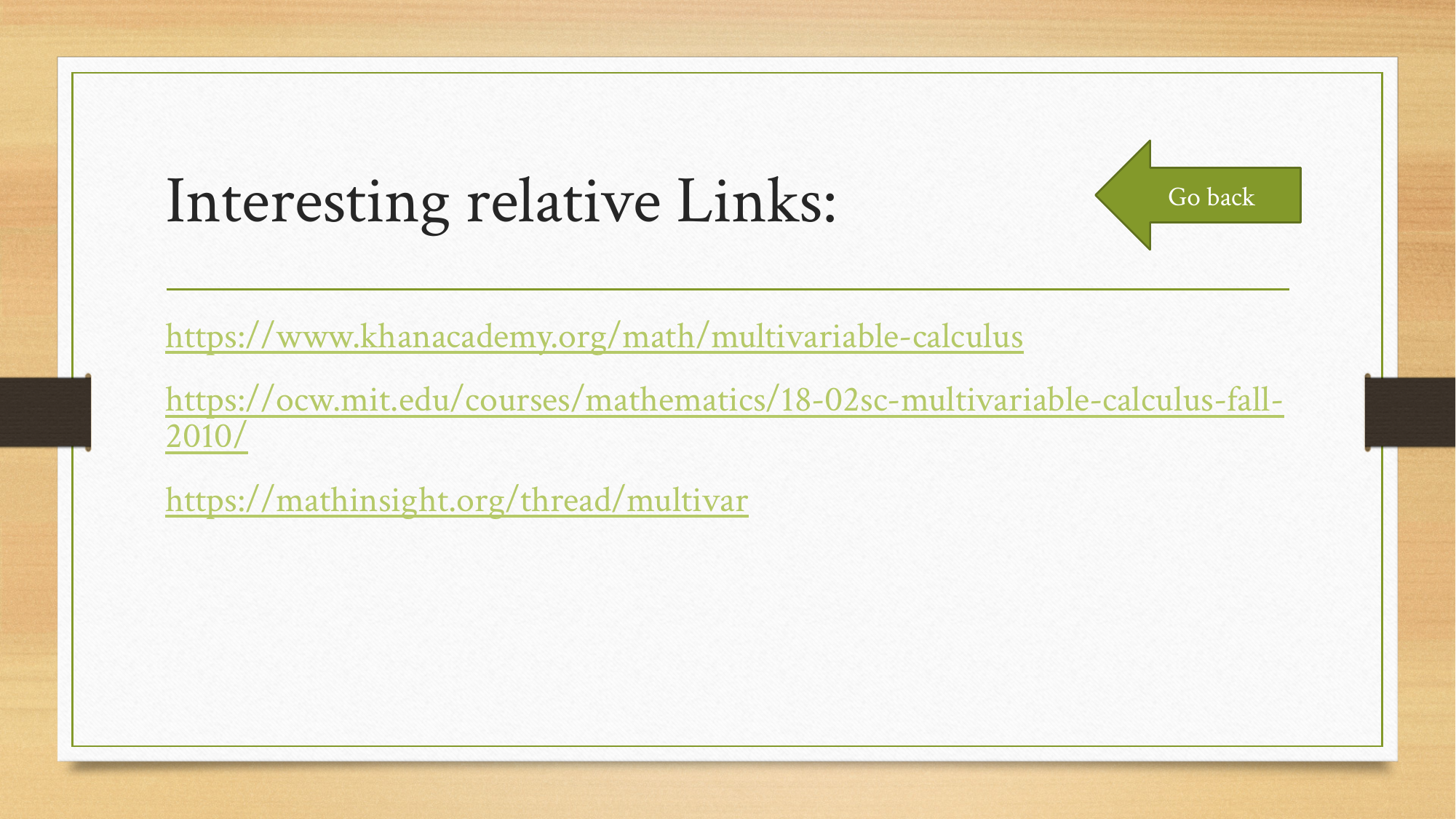

# Interesting relative Links:
Go back
https://www.khanacademy.org/math/multivariable-calculus
https://ocw.mit.edu/courses/mathematics/18-02sc-multivariable-calculus-fall-2010/
https://mathinsight.org/thread/multivar